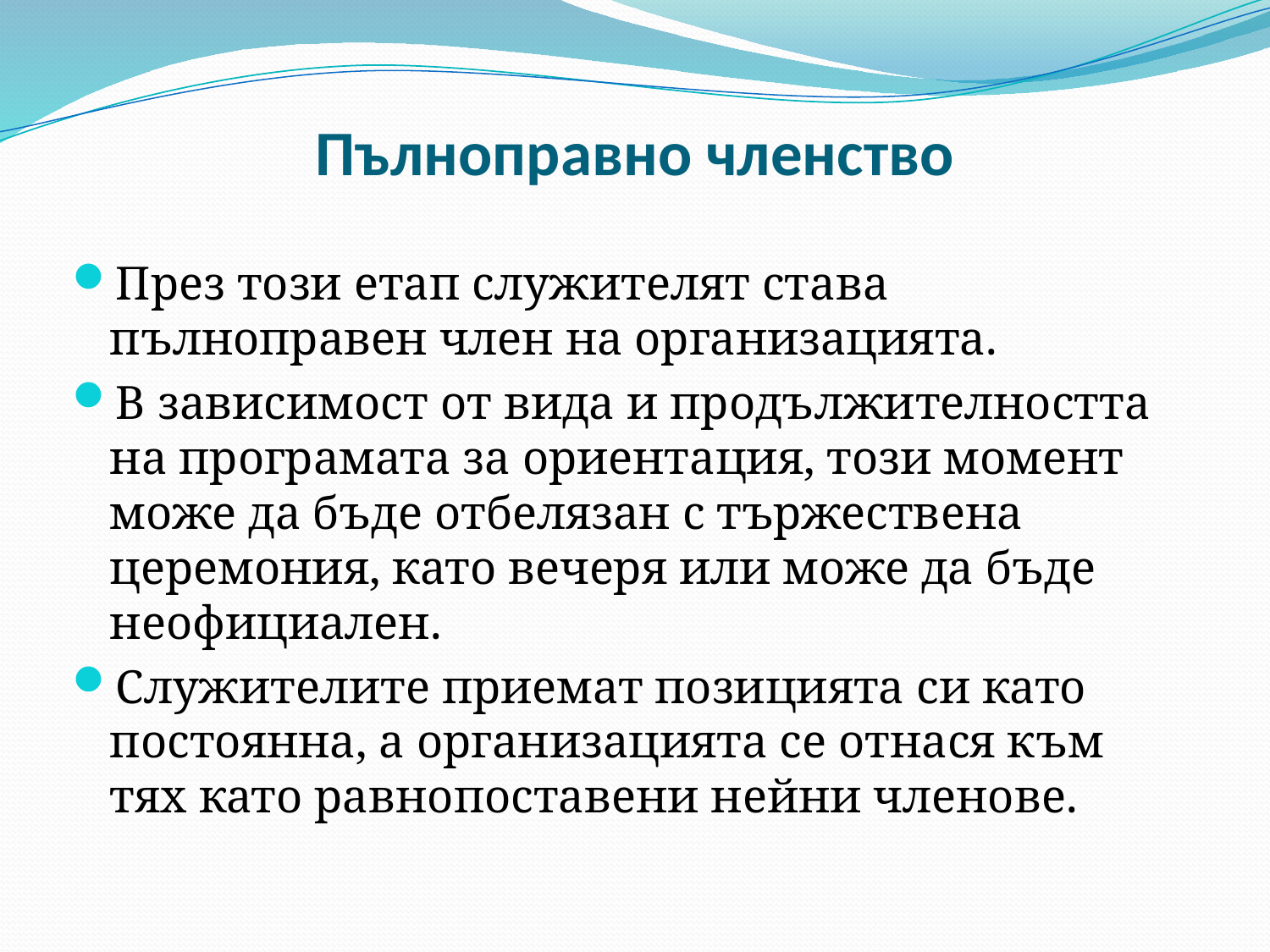

# Пълноправно членство
През този етап служителят става пълноправен член на организацията.
В зависимост от вида и продължителността на програмата за ориентация, този момент може да бъде отбелязан с тържествена церемония, като вечеря или може да бъде неофициален.
Служителите приемат позицията си като постоянна, а организацията се отнася към тях като равнопоставени нейни членове.